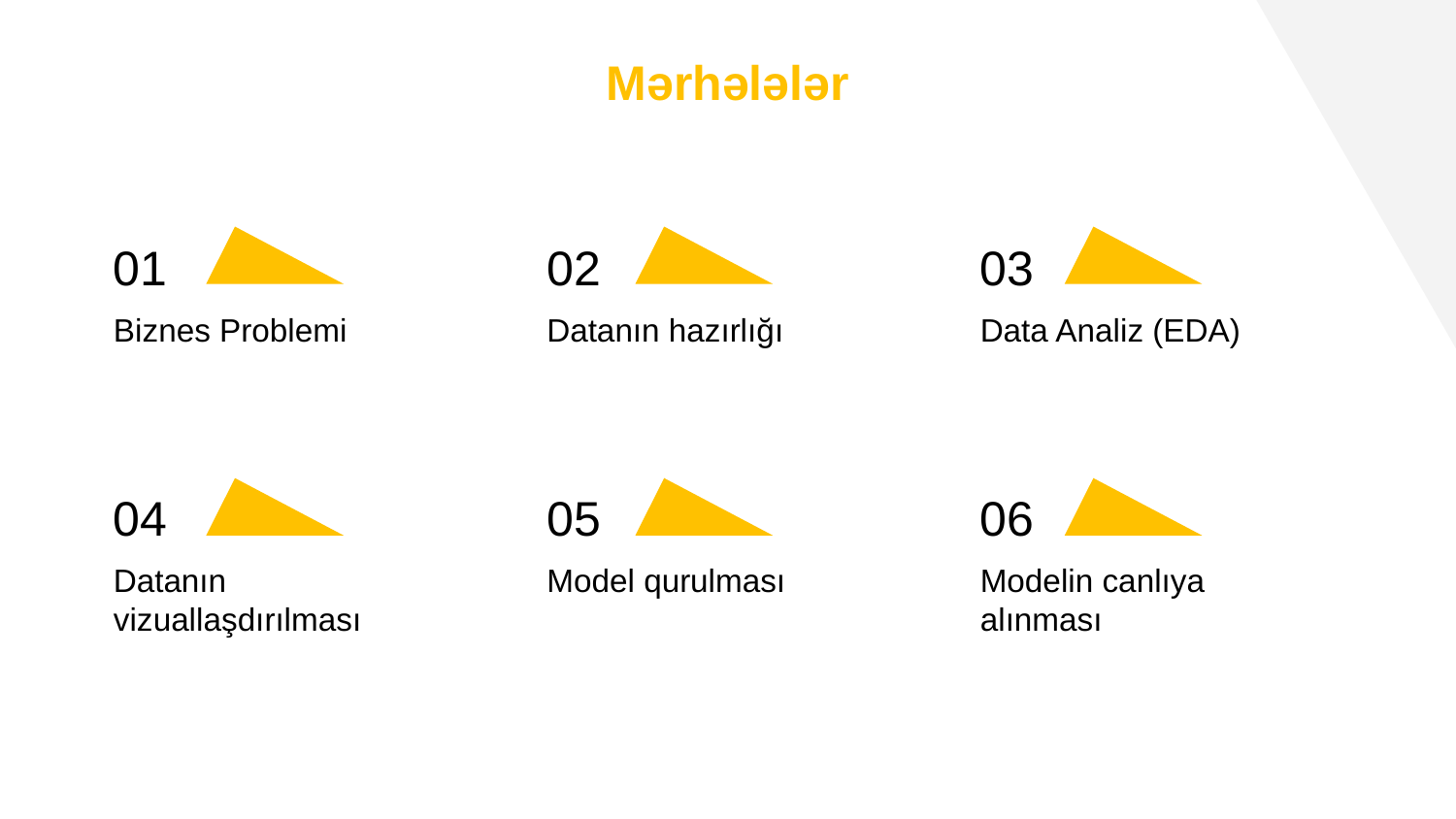

Mərhələlər

# 01
02
03
Biznes Problemi
Datanın hazırlığı
Data Analiz (EDA)

04
05
06
Datanın vizuallaşdırılması
Model qurulması
Modelin canlıya alınması